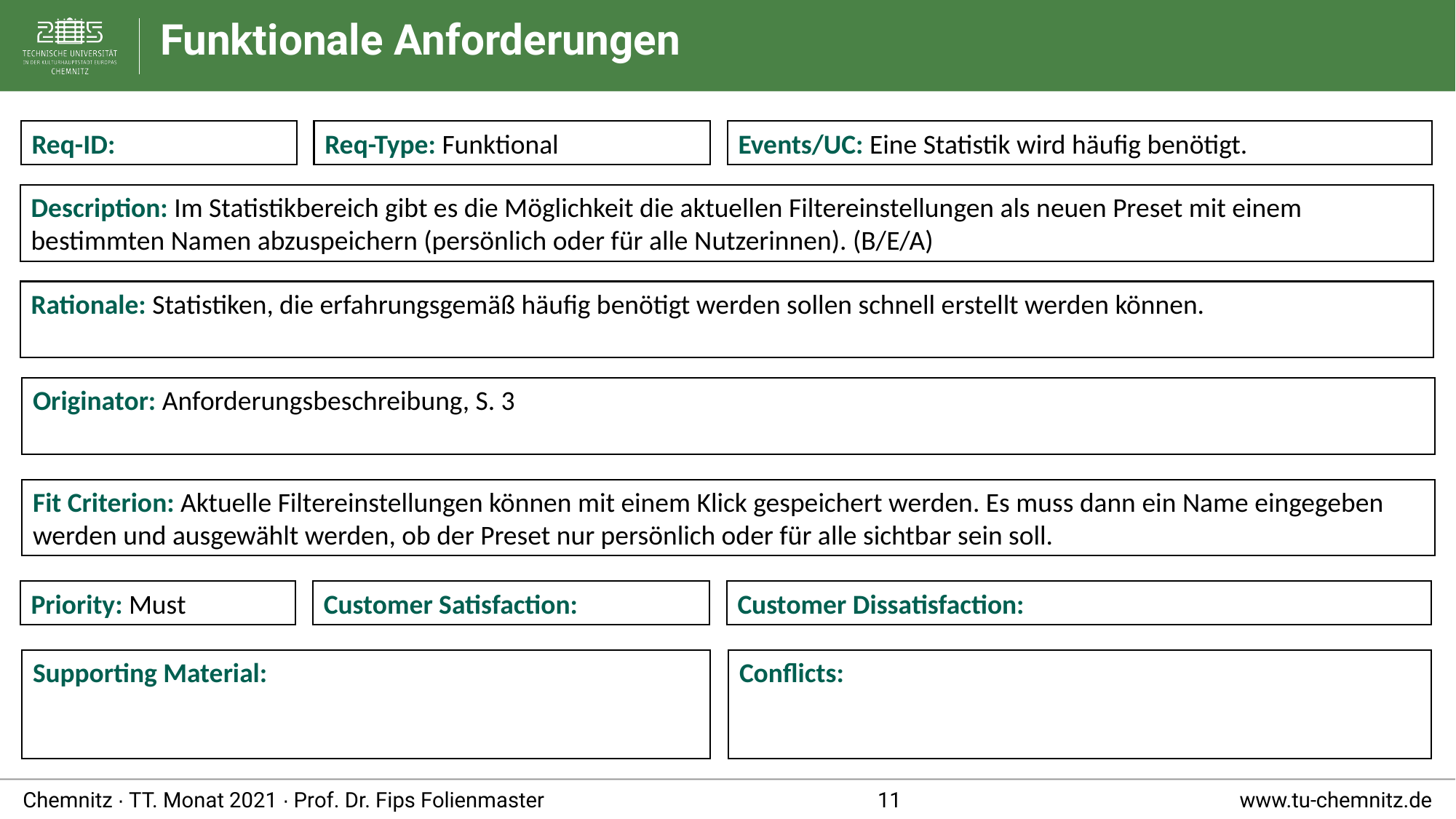

# Funktionale Anforderungen
Req-ID:
Req-Type: Funktional
Events/UC: Eine Statistik wird häufig benötigt.
Description: Im Statistikbereich gibt es die Möglichkeit die aktuellen Filtereinstellungen als neuen Preset mit einem bestimmten Namen abzuspeichern (persönlich oder für alle Nutzerinnen). (B/E/A)
Rationale: Statistiken, die erfahrungsgemäß häufig benötigt werden sollen schnell erstellt werden können.

Originator: Anforderungsbeschreibung, S. 3

Fit Criterion: Aktuelle Filtereinstellungen können mit einem Klick gespeichert werden. Es muss dann ein Name eingegeben werden und ausgewählt werden, ob der Preset nur persönlich oder für alle sichtbar sein soll.
Priority: Must
Customer Satisfaction:
Customer Dissatisfaction:
Supporting Material:

Conflicts: